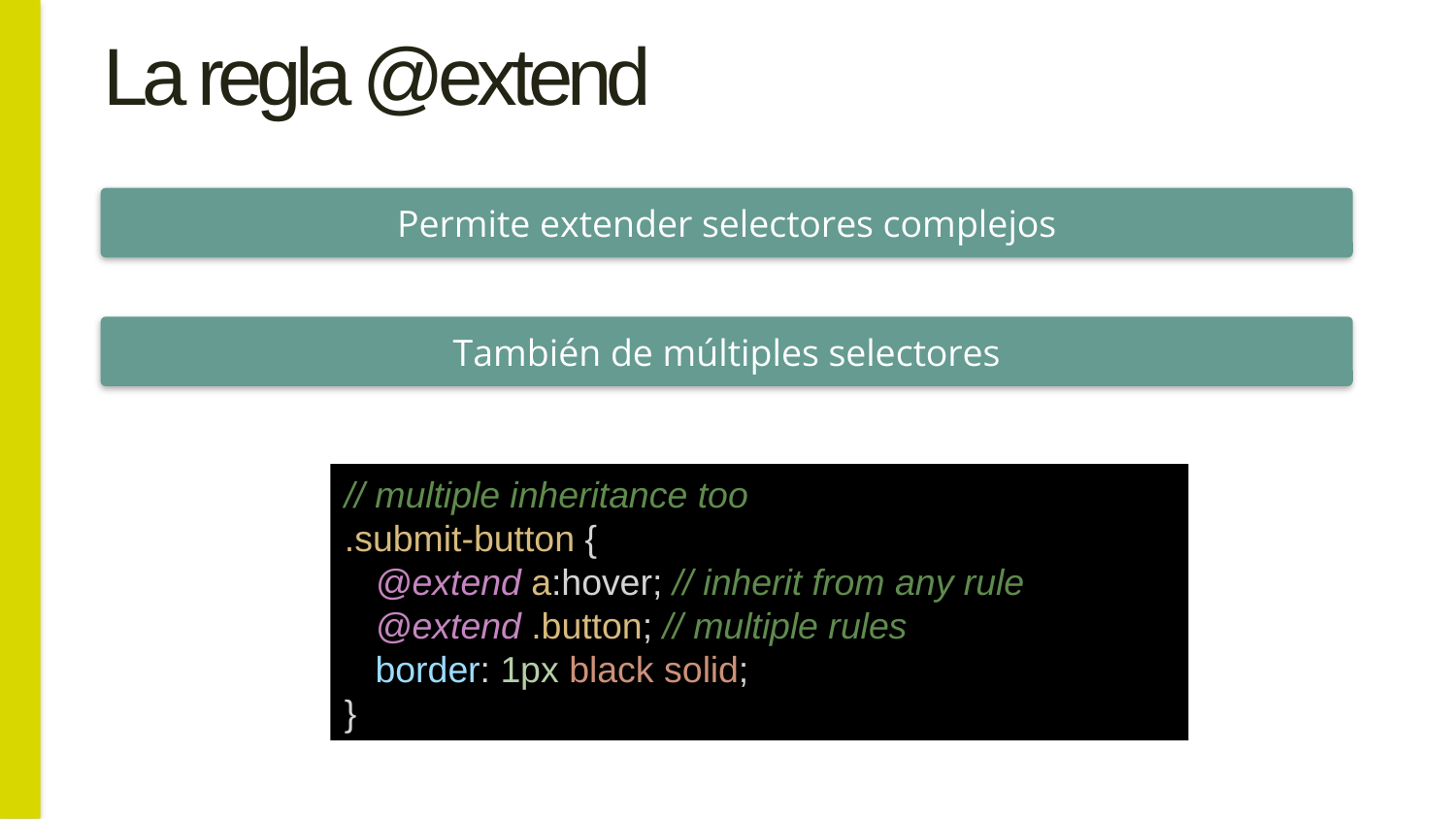

# La regla @extend
Permite extender selectores complejos
También de múltiples selectores
// multiple inheritance too
.submit-button {
   @extend a:hover; // inherit from any rule
   @extend .button; // multiple rules
   border: 1px black solid;
}